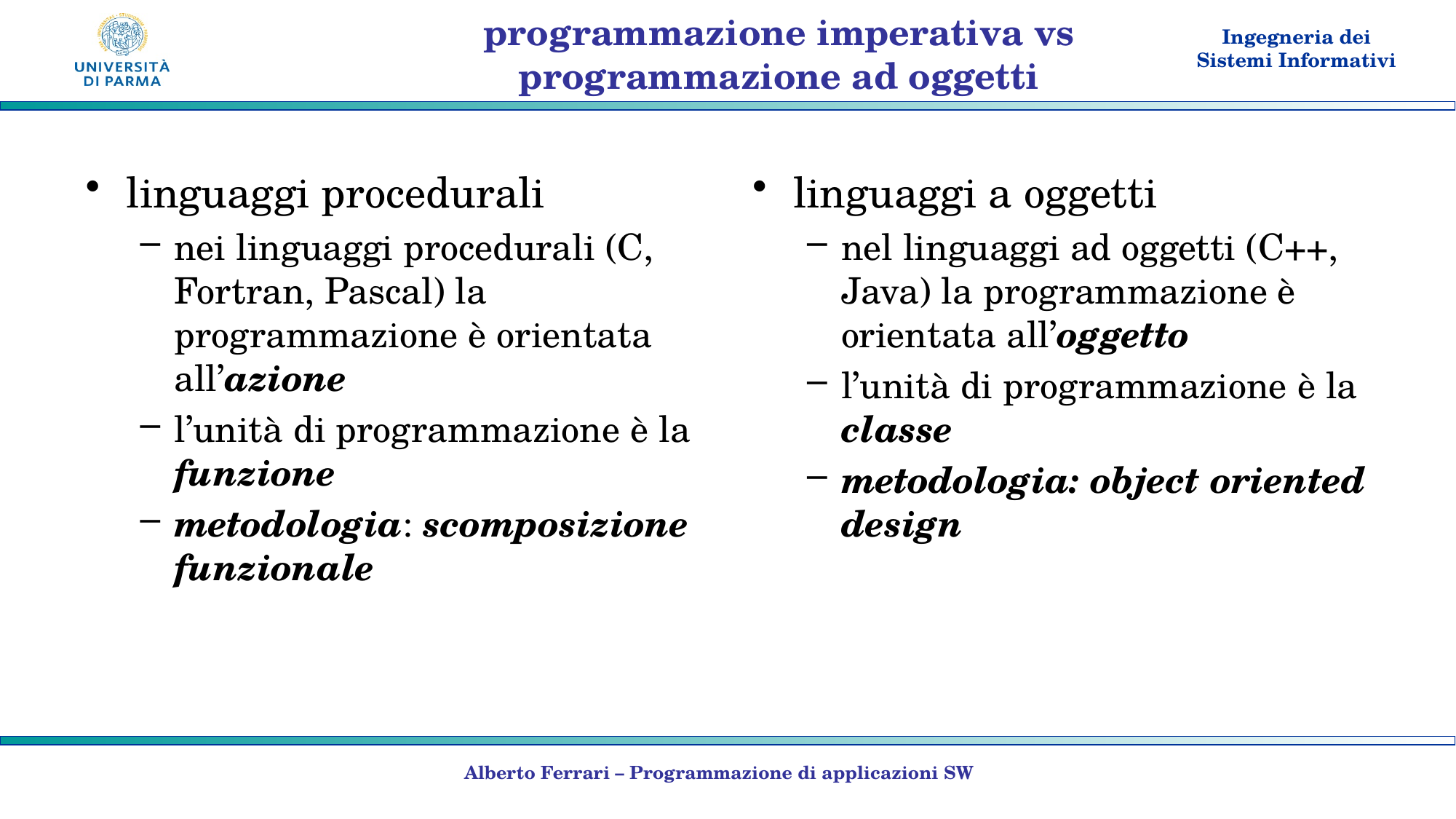

# programmazione imperativa vs programmazione ad oggetti
linguaggi procedurali
nei linguaggi procedurali (C, Fortran, Pascal) la programmazione è orientata all’azione
l’unità di programmazione è la funzione
metodologia: scomposizione funzionale
linguaggi a oggetti
nel linguaggi ad oggetti (C++, Java) la programmazione è orientata all’oggetto
l’unità di programmazione è la classe
metodologia: object oriented design

Alberto Ferrari – Programmazione di applicazioni SW